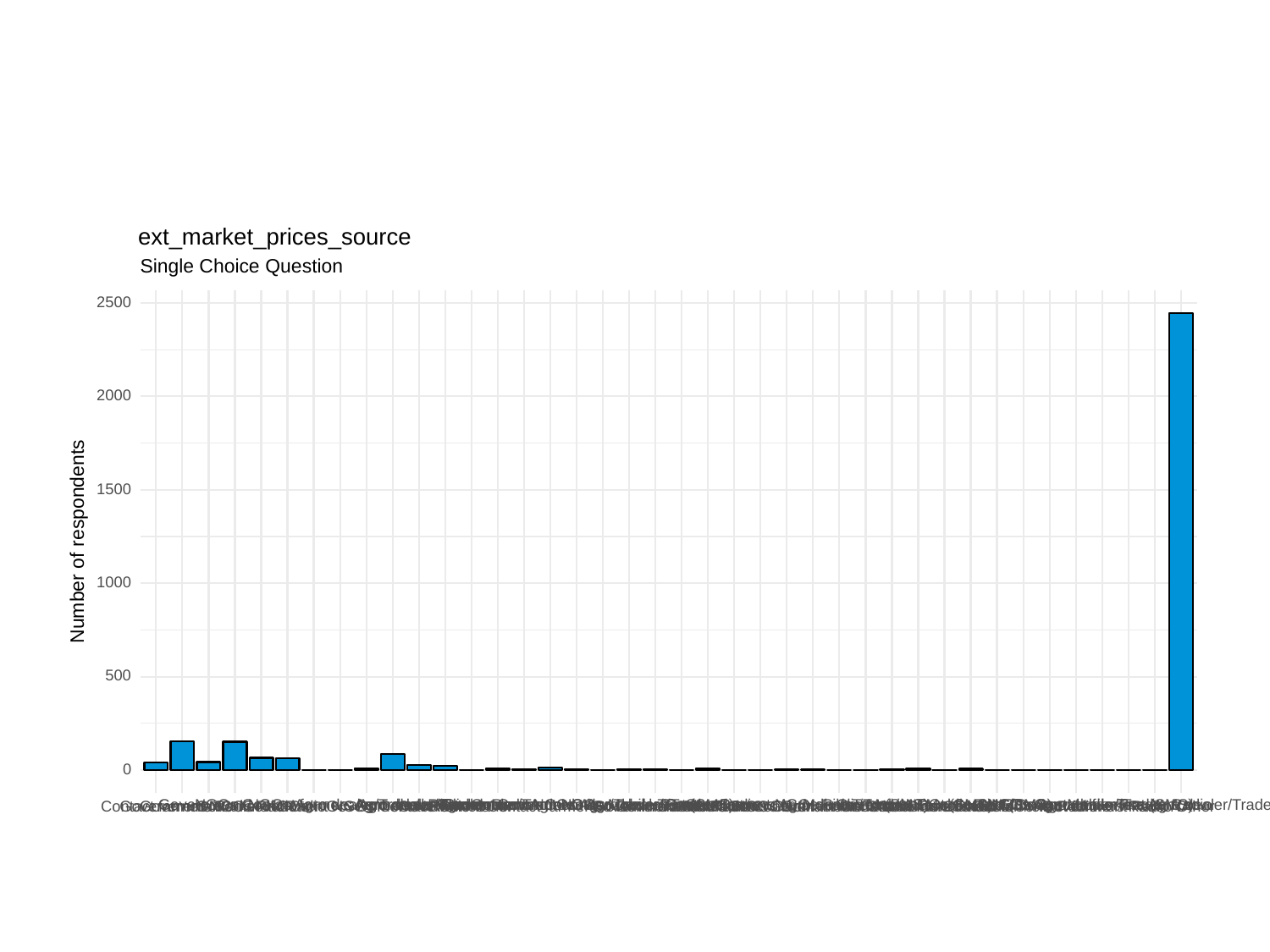

ext_market_prices_source
Single Choice Question

2500

2000

1500

Number of respondents

1000

500

0

Government NGOs Agro dealer/Trader Radio
NGOs Contact farmers Agro dealer/Trader
Agro dealer/Trader Other
Government NGOs Agro dealer/Trader
Government NGOs Mobile Text (SMS)
Government NGOs Radio Mobile Text (SMS)
NGOs Contact farmers Mobile Text (SMS)
NGOs Contact farmers Agro dealer/Trader Radio
NGOs Agro dealer/Trader
NGOs Agro dealer/Trader Radio
Agro dealer/Trader
Agro dealer/Trader Radio
Government Agro dealer/Trader
Government Agro dealer/Trader Radio
Contact farmers Agro dealer/Trader
Mobile Text (SMS)
Government Mobile Text (SMS)
Government NGOs Radio
Government NGOs Contact farmers
NGOs
Government NGOs
Radio Other
Government Other
Government NGOs Other
Government NGOs Contact farmers Other
Contact farmers Other
NGOs Radio
NGOs Contact farmers
Government NGOs Contact farmers Radio
NGOs Contact farmers Radio
Other
Government Radio Other
Contact farmers
Government
Government Radio
Government Contact farmers
Government Contact farmers Radio
Contact farmers Radio
Radio
NA